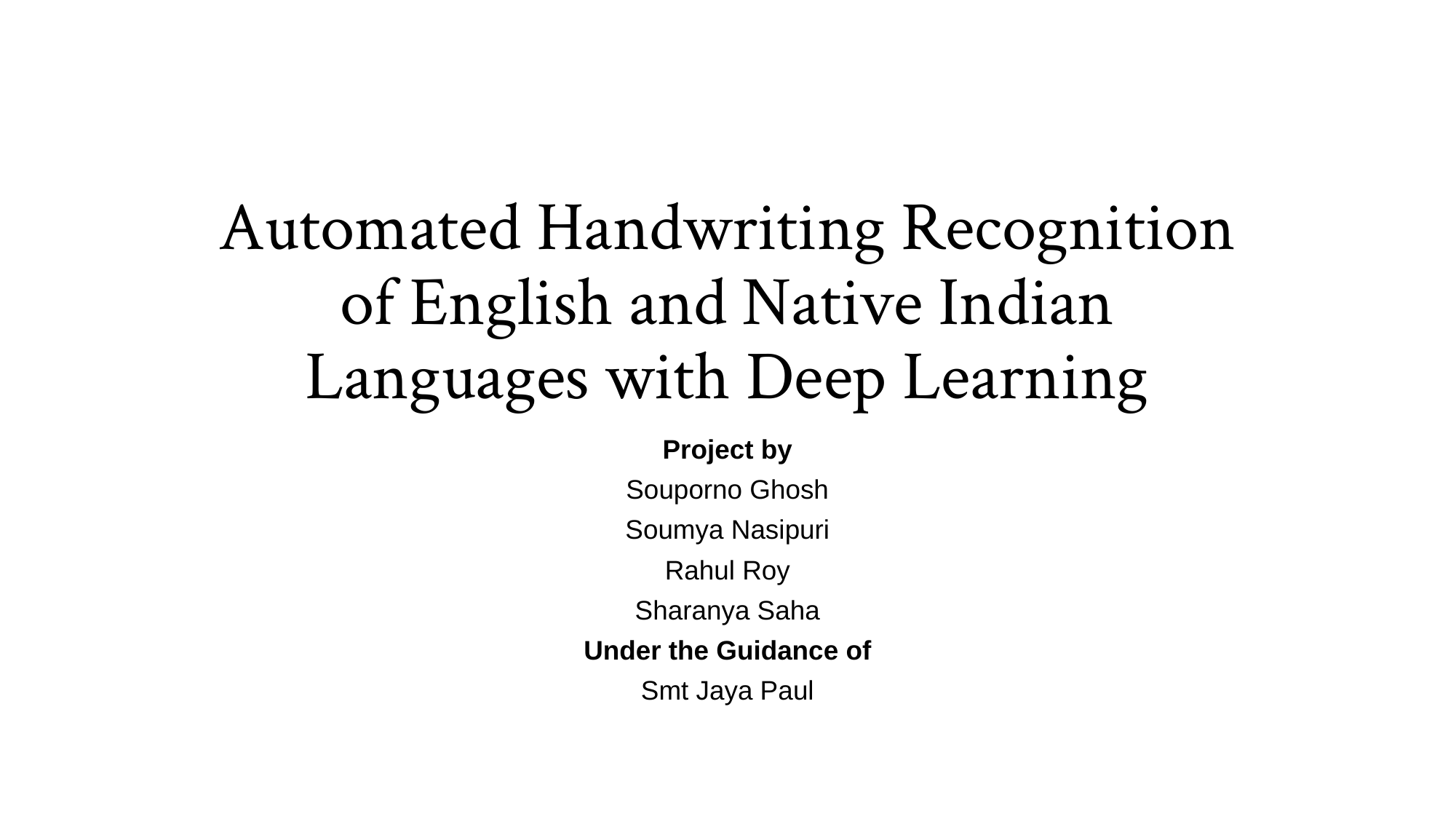

# Automated Handwriting Recognition of English and Native Indian Languages with Deep Learning
Project by
Souporno Ghosh
Soumya Nasipuri
Rahul Roy
Sharanya Saha
Under the Guidance of
Smt Jaya Paul